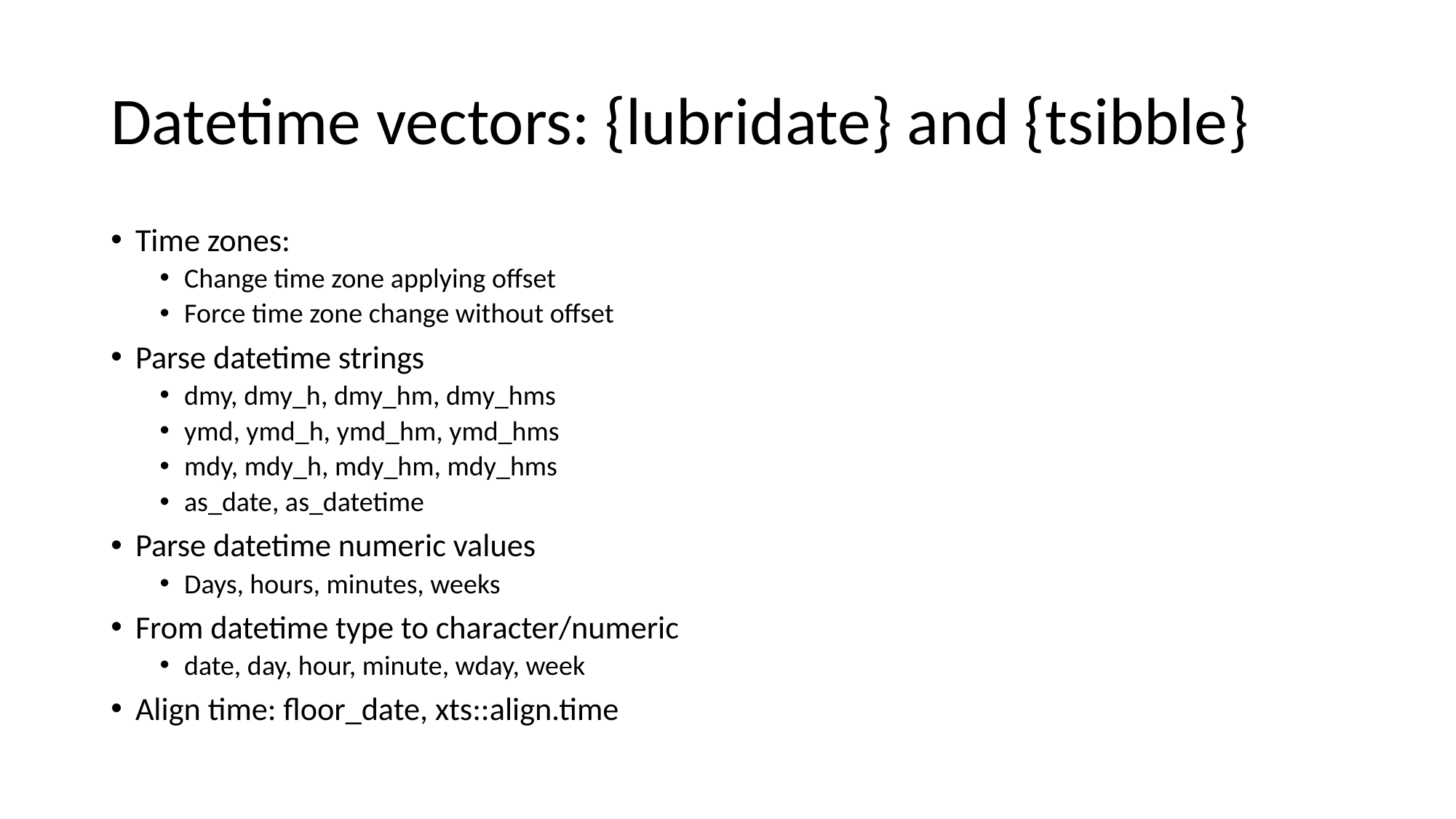

# Datetime vectors: {lubridate} and {tsibble}
Time zones:
Change time zone applying offset
Force time zone change without offset
Parse datetime strings
dmy, dmy_h, dmy_hm, dmy_hms
ymd, ymd_h, ymd_hm, ymd_hms
mdy, mdy_h, mdy_hm, mdy_hms
as_date, as_datetime
Parse datetime numeric values
Days, hours, minutes, weeks
From datetime type to character/numeric
date, day, hour, minute, wday, week
Align time: floor_date, xts::align.time